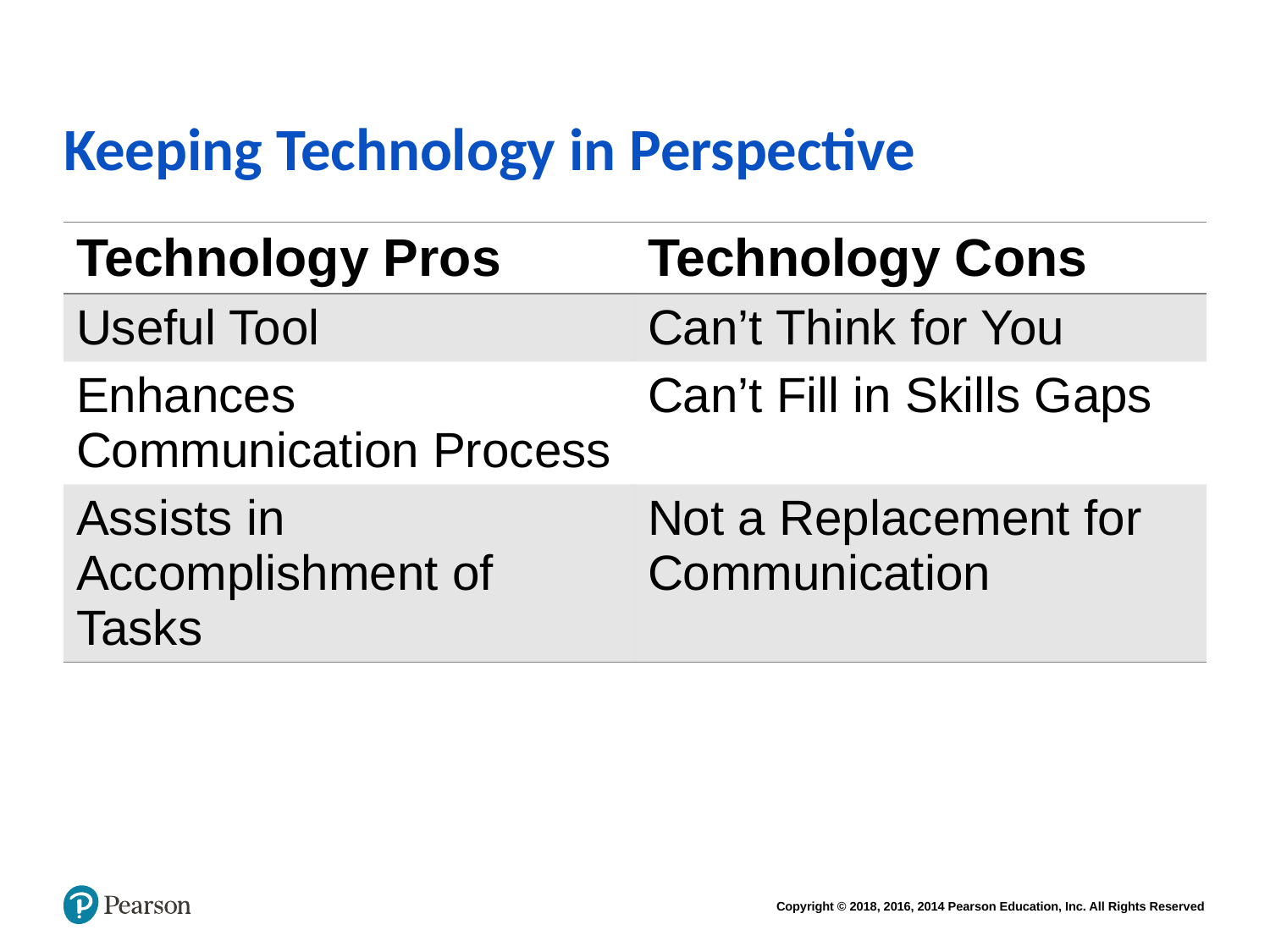

# Keeping Technology in Perspective
| Technology Pros | Technology Cons |
| --- | --- |
| Useful Tool | Can’t Think for You |
| Enhances Communication Process | Can’t Fill in Skills Gaps |
| Assists in Accomplishment of Tasks | Not a Replacement for Communication |